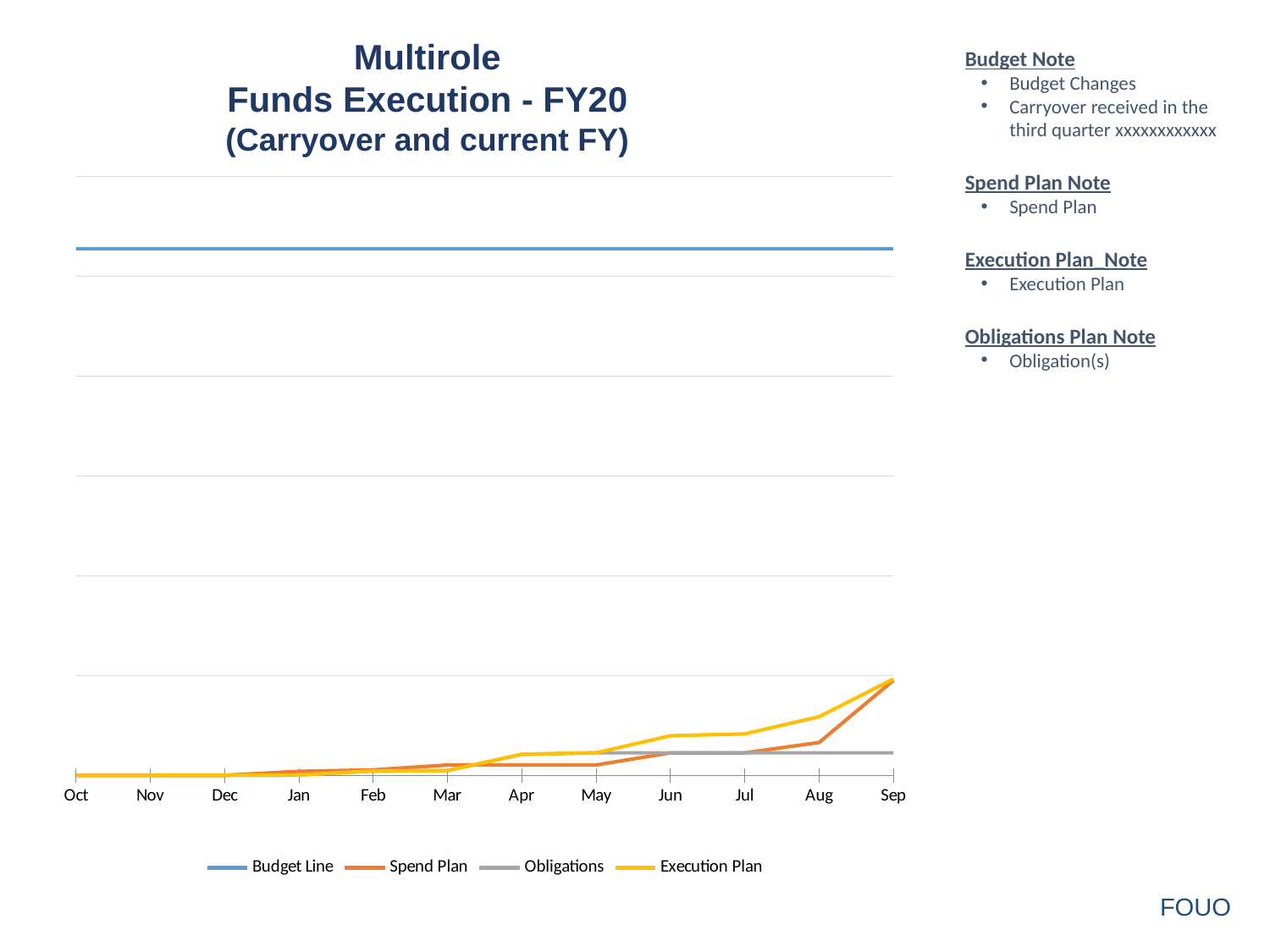

Multirole
Funds Execution - FY20
(Carryover and current FY)
Budget Note
Budget Changes
Carryover received in the third quarter xxxxxxxxxxxx

Spend Plan Note
Spend Plan

Execution Plan_Note
Execution Plan

Obligations Plan Note
Obligation(s)

### Chart

| Category |  |  |  |  |
|---|---|---|---|---|
| Oct | 105616134.5 | 0.0 | 0.0 | 0.0 |
| Nov | 105616134.5 | 0.0 | 0.0 | 0.0 |
| Dec | 105616134.5 | 28561.79 | 28532.77 | 28532.77 |
| Jan | 105616134.5 | 818746.42 | 81381.61 | 81381.61 |
| Feb | 105616134.5 | 1108530.16 | 900749.98 | 900749.98 |
| Mar | 105616134.5 | 2083605.16 | 961625.88 | 961625.88 |
| Apr | 105616134.5 | 2086896.99 | 4219244.76 | 4219244.76 |
| May | 105616134.5 | 2086896.99 | 4526113.07 | 4526113.07 |
| Jun | 105616134.5 | 4522423.13 | 4526113.07 | 7940006.04 |
| Jul | 105616134.5 | 4522423.13 | 4526113.07 | 8316428.38 |
| Aug | 105616134.5 | 6586788.46 | 4526113.07 | 11766340.25 |
| Sep | 105616134.5 | 19048365.91 | 4526113.07 | 19323594.8 |
FOUO